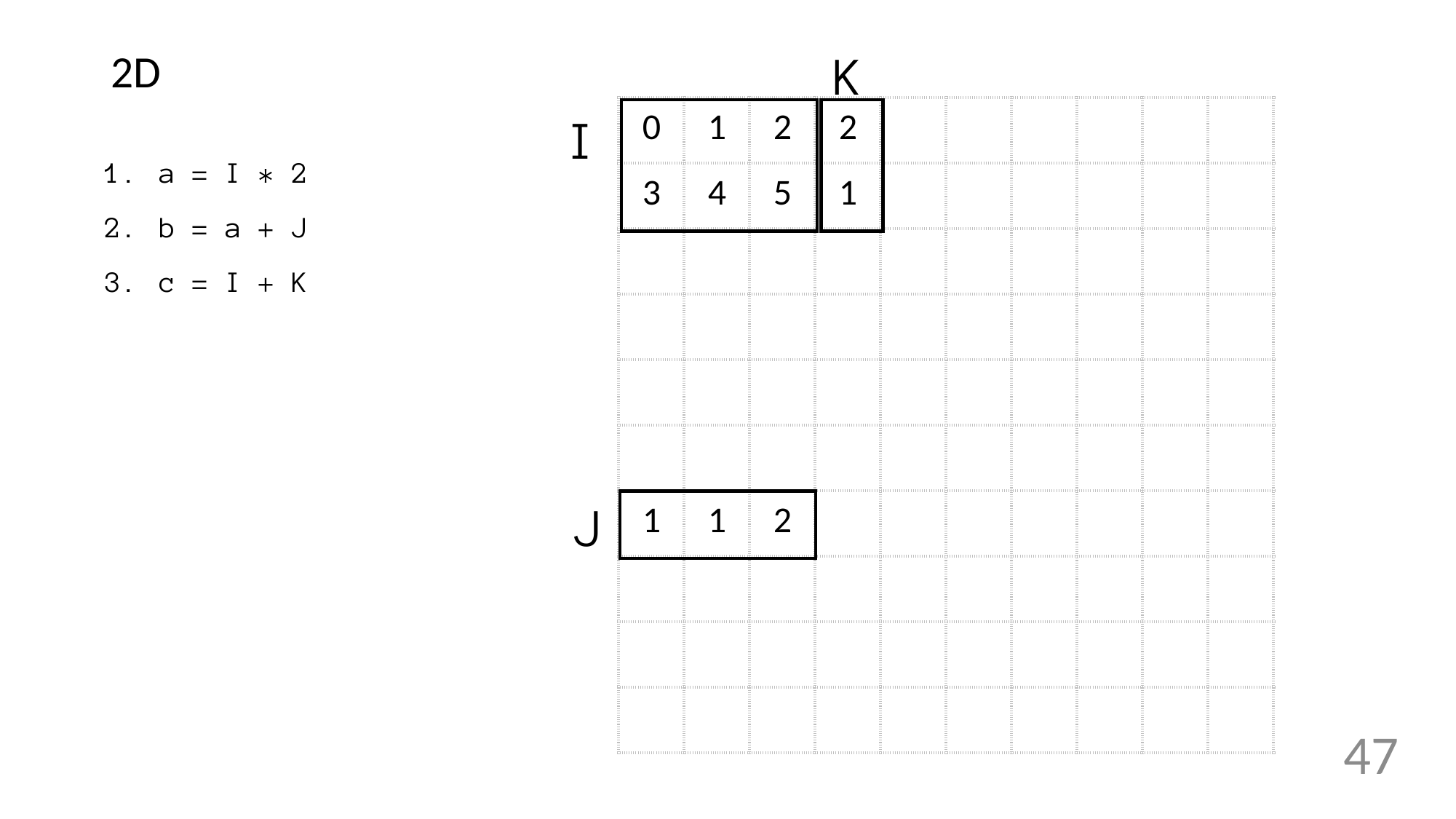

K
# 2D
| 0 | 1 | 2 | 2 |  |  |  |  |  |  |
| --- | --- | --- | --- | --- | --- | --- | --- | --- | --- |
| 3 | 4 | 5 | 1 |  |  |  |  |  |  |
|  |  |  |  |  |  |  |  |  |  |
|  |  |  |  |  |  |  |  |  |  |
|  |  |  |  |  |  |  |  |  |  |
|  |  |  |  |  |  |  |  |  |  |
| 1 | 1 | 2 |  |  |  |  |  |  |  |
|  |  |  |  |  |  |  |  |  |  |
|  |  |  |  |  |  |  |  |  |  |
|  |  |  |  |  |  |  |  |  |  |
I

a = I * 2
b = a + J
c = I + K

J

47